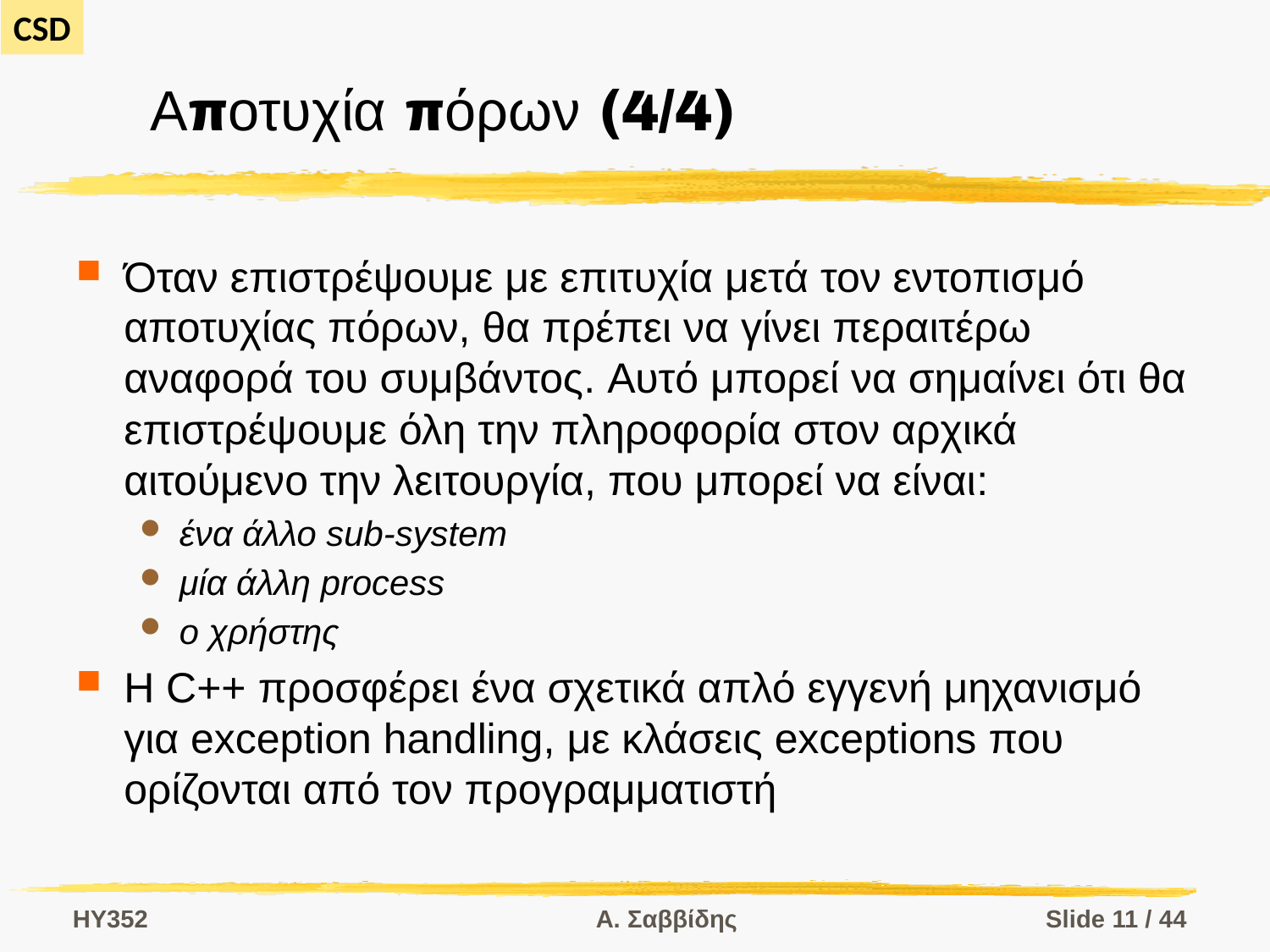

# Αποτυχία πόρων (4/4)
Όταν επιστρέψουμε με επιτυχία μετά τον εντοπισμό αποτυχίας πόρων, θα πρέπει να γίνει περαιτέρω αναφορά του συμβάντος. Αυτό μπορεί να σημαίνει ότι θα επιστρέψουμε όλη την πληροφορία στον αρχικά αιτούμενο την λειτουργία, που μπορεί να είναι:
ένα άλλο sub-system
μία άλλη process
ο χρήστης
Η C++ προσφέρει ένα σχετικά απλό εγγενή μηχανισμό για exception handling, με κλάσεις exceptions που ορίζονται από τον προγραμματιστή
HY352
Α. Σαββίδης
Slide 11 / 44